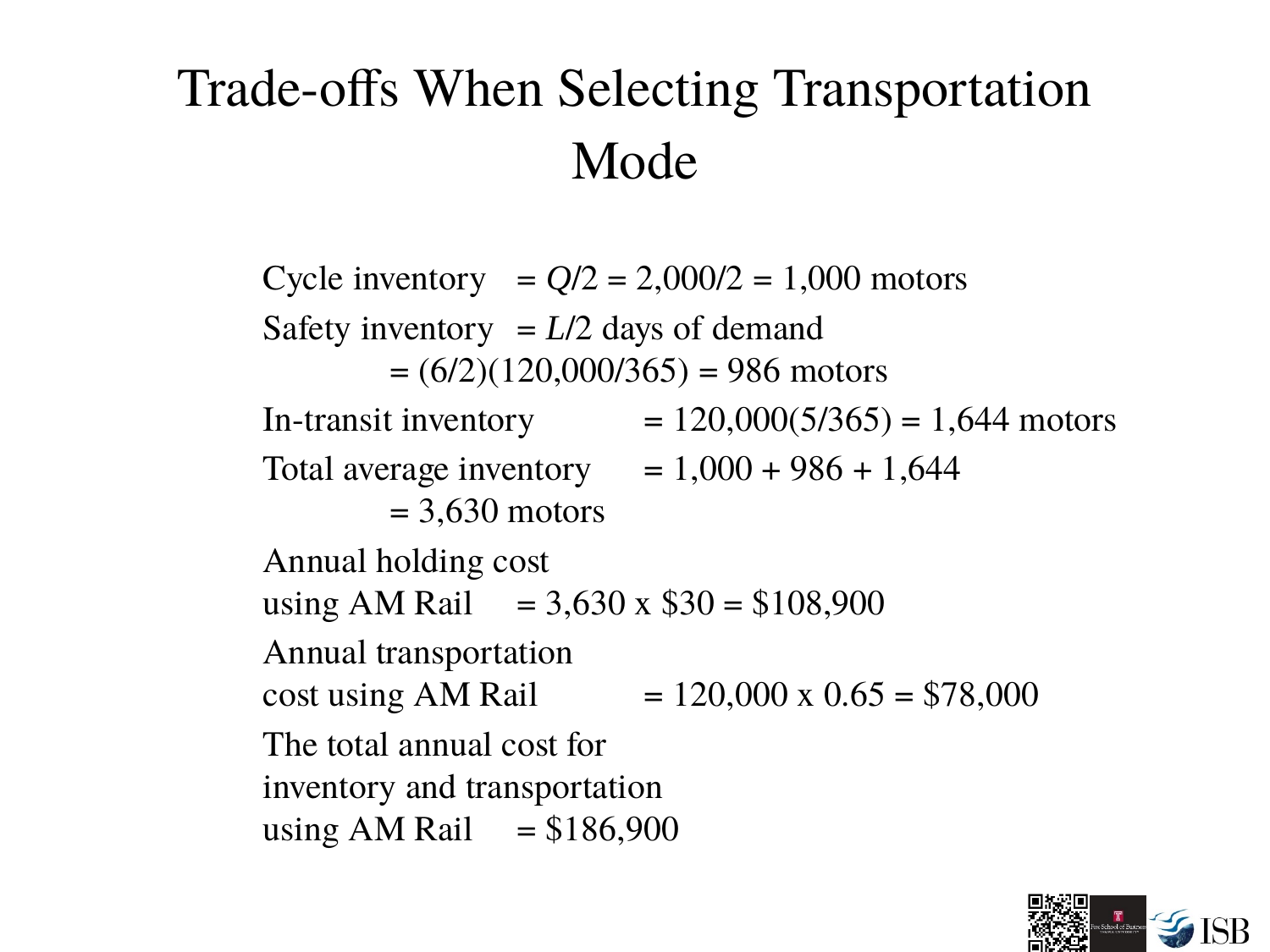

# Trade-offs When Selecting Transportation Mode
	Cycle inventory	= Q/2 = 2,000/2 = 1,000 motors
	Safety inventory	= L/2 days of demand
		= (6/2)(120,000/365) = 986 motors
	In-transit inventory	= 120,000(5/365) = 1,644 motors
	Total average inventory	= 1,000 + 986 + 1,644
		= 3,630 motors
	Annual holding cost
	using AM Rail	= 3,630 x $30 = $108,900
	Annual transportation
	cost using AM Rail	= 120,000 x 0.65 = $78,000
	The total annual cost for
	inventory and transportation
	using AM Rail	= $186,900